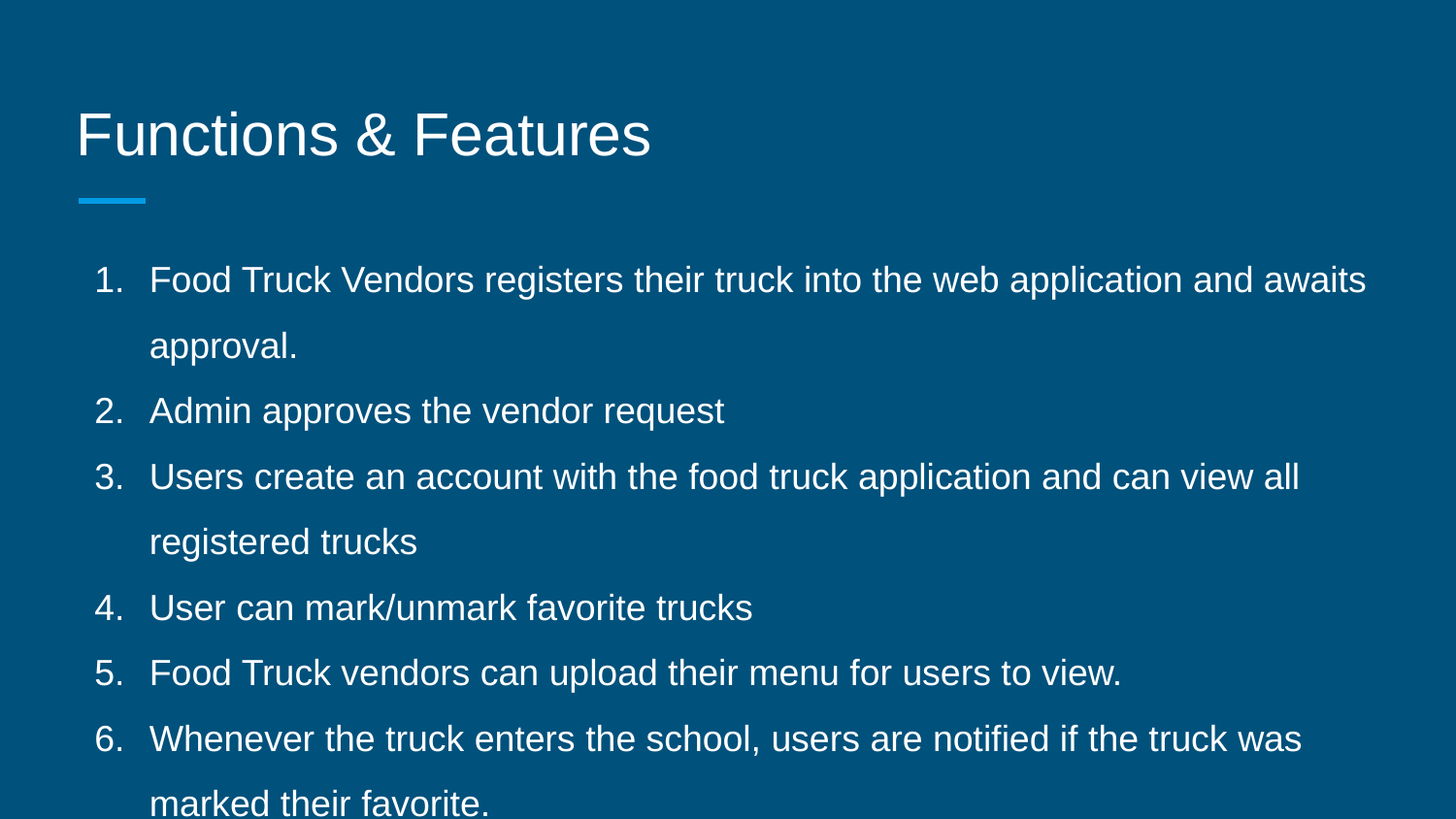

# Functions & Features
Food Truck Vendors registers their truck into the web application and awaits approval.
Admin approves the vendor request
Users create an account with the food truck application and can view all registered trucks
User can mark/unmark favorite trucks
Food Truck vendors can upload their menu for users to view.
Whenever the truck enters the school, users are notified if the truck was marked their favorite.